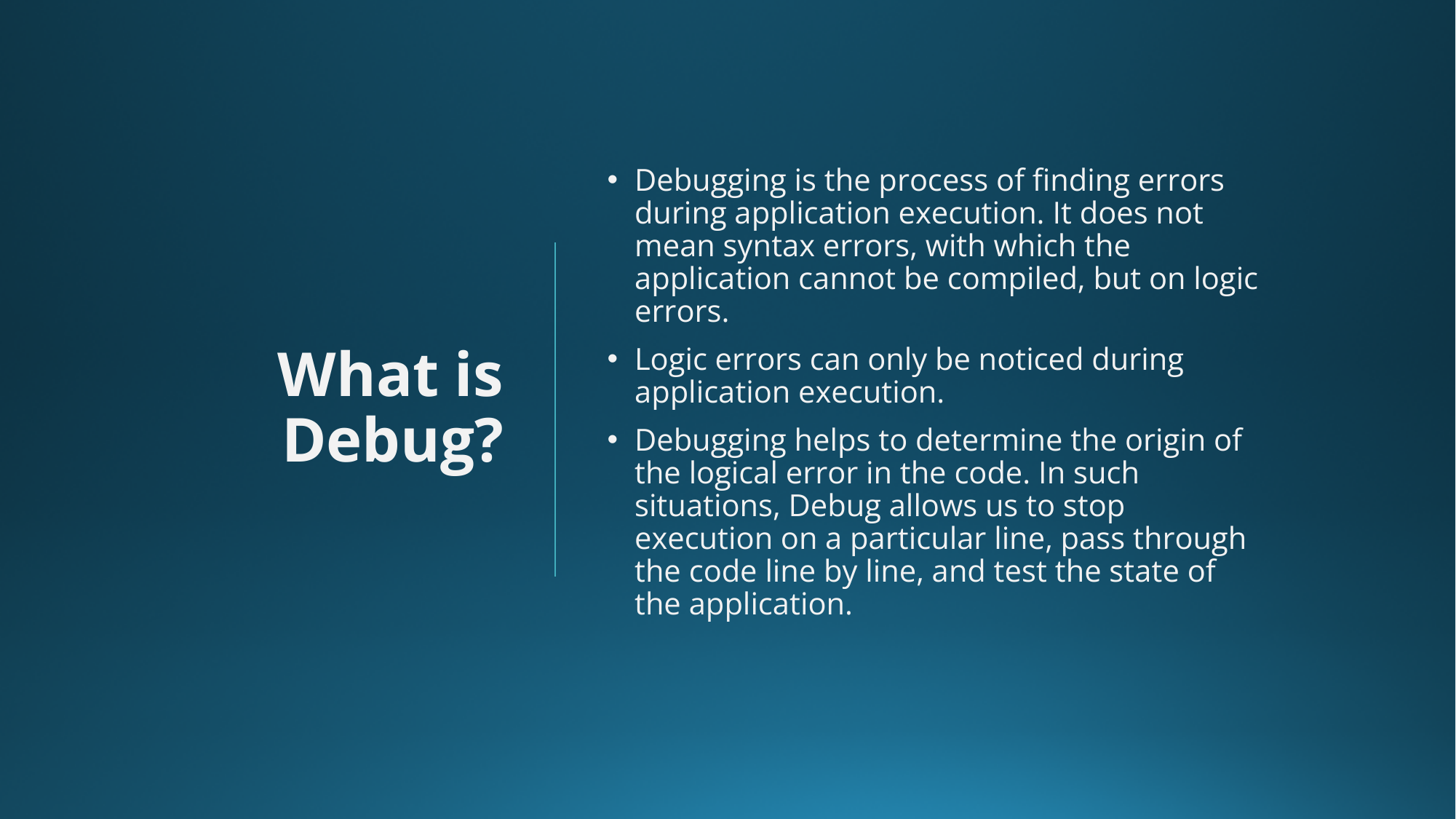

# What is Debug?
Debugging is the process of finding errors during application execution. It does not mean syntax errors, with which the application cannot be compiled, but on logic errors.
Logic errors can only be noticed during application execution.
Debugging helps to determine the origin of the logical error in the code. In such situations, Debug allows us to stop execution on a particular line, pass through the code line by line, and test the state of the application.